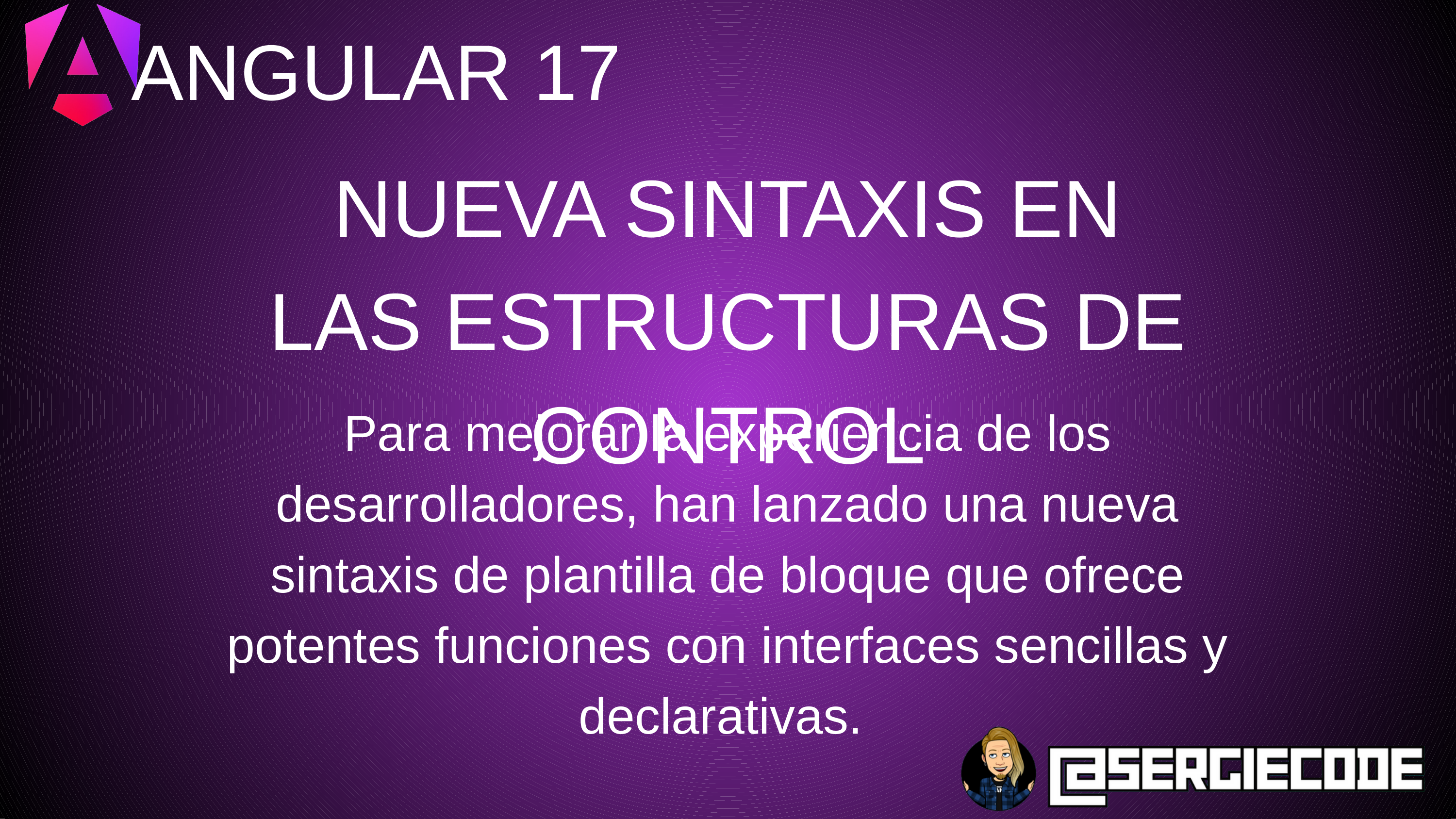

ANGULAR 17
NUEVA SINTAXIS EN LAS ESTRUCTURAS DE CONTROL
Para mejorar la experiencia de los desarrolladores, han lanzado una nueva sintaxis de plantilla de bloque que ofrece potentes funciones con interfaces sencillas y declarativas.